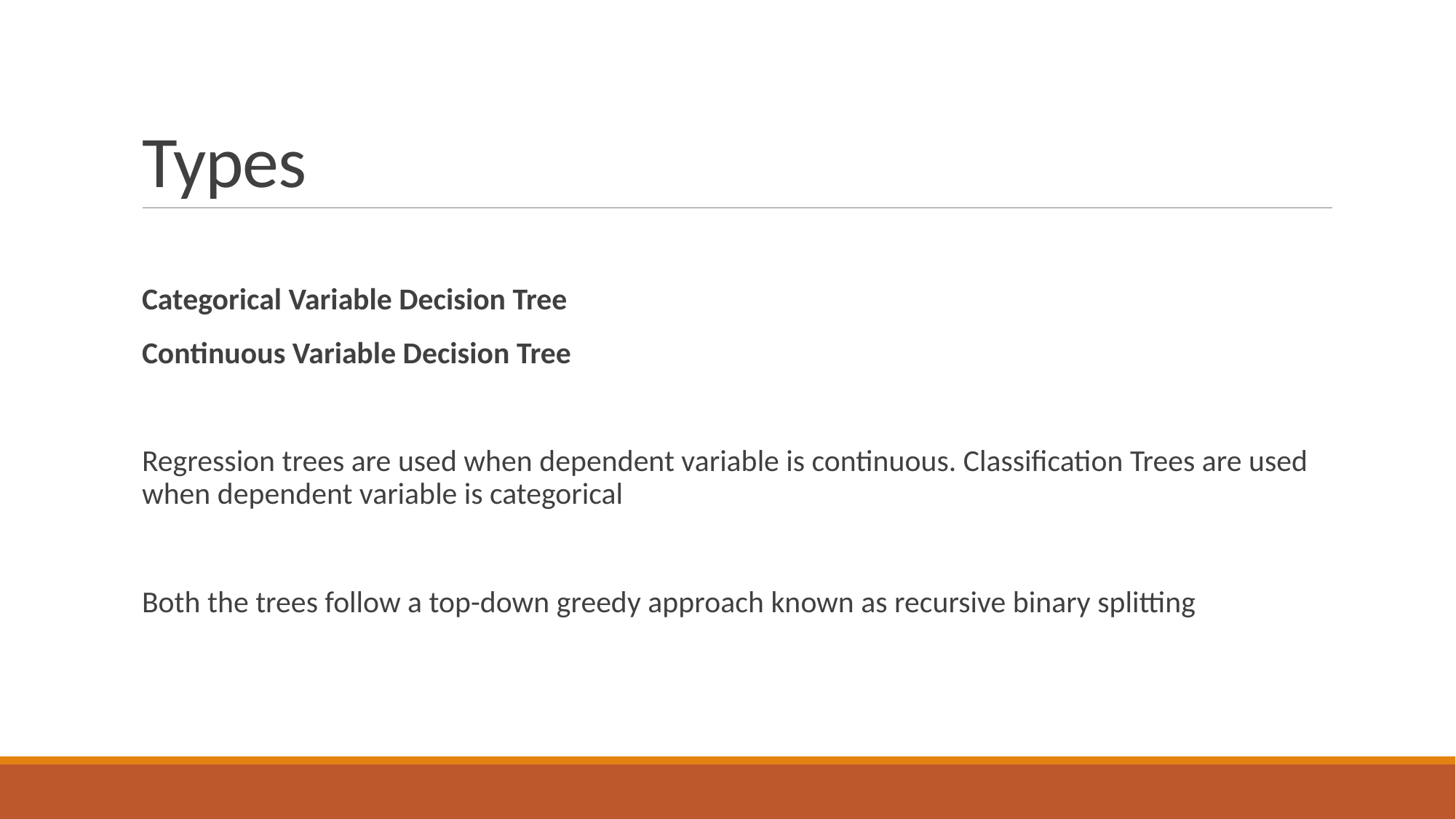

# Types

Categorical Variable Decision Tree
Continuous Variable Decision Tree

Regression trees are used when dependent variable is continuous. Classification Trees are used when dependent variable is categorical

Both the trees follow a top-down greedy approach known as recursive binary splitting